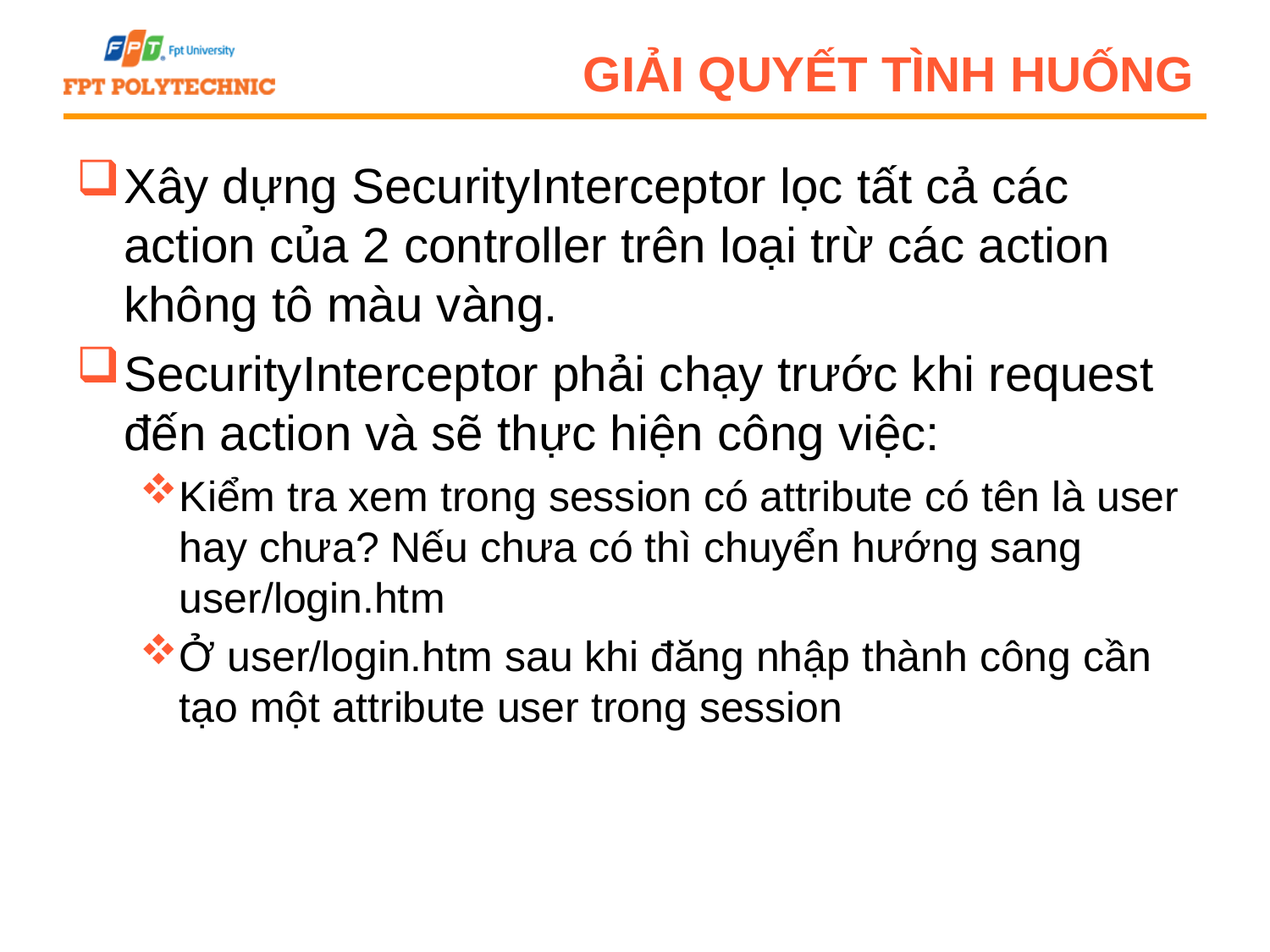

# Giải quyết tình huống
Xây dựng SecurityInterceptor lọc tất cả các action của 2 controller trên loại trừ các action không tô màu vàng.
SecurityInterceptor phải chạy trước khi request đến action và sẽ thực hiện công việc:
Kiểm tra xem trong session có attribute có tên là user hay chưa? Nếu chưa có thì chuyển hướng sang user/login.htm
Ở user/login.htm sau khi đăng nhập thành công cần tạo một attribute user trong session